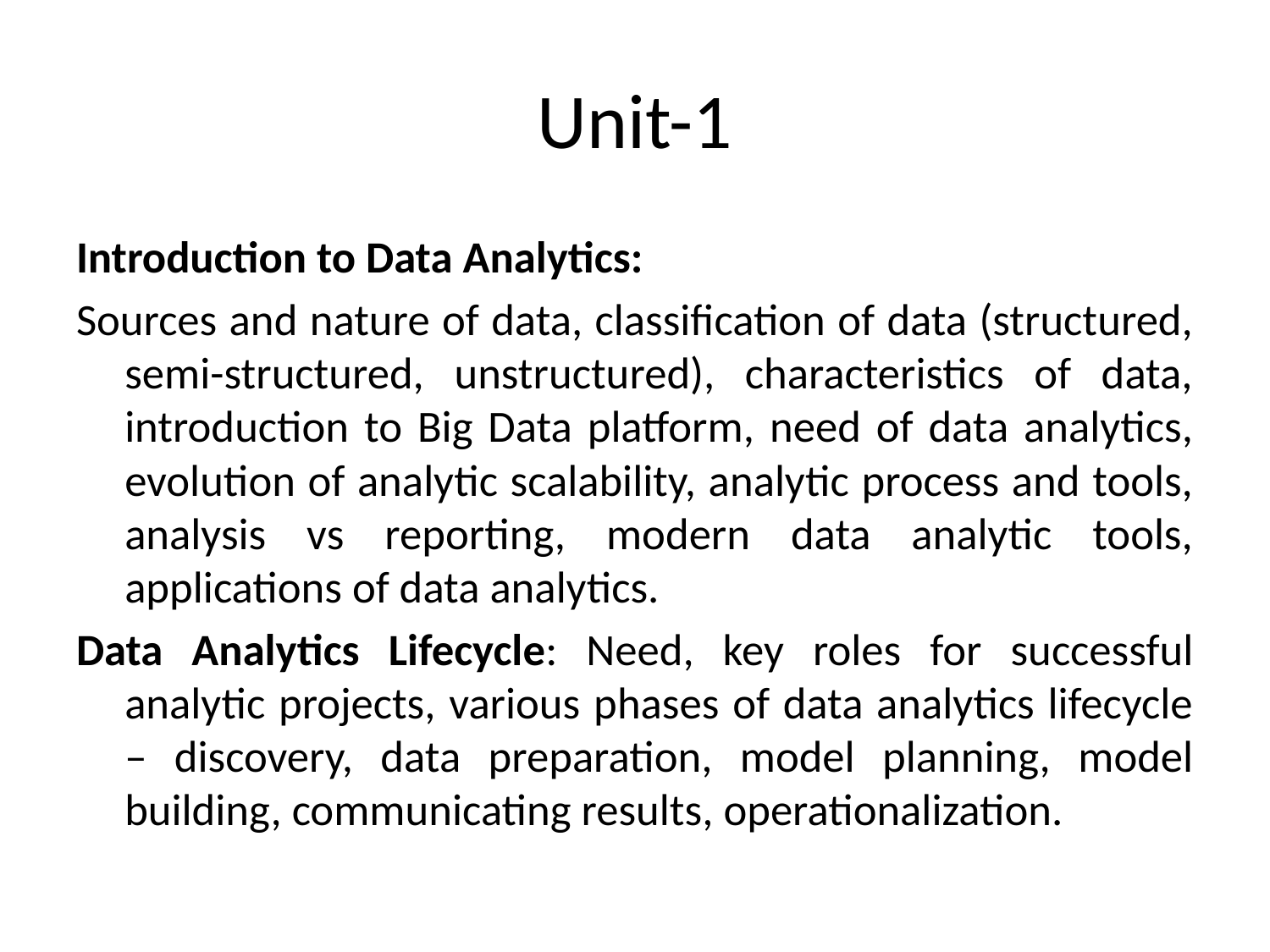

# Unit-1
Introduction to Data Analytics:
Sources and nature of data, classification of data (structured, semi-structured, unstructured), characteristics of data, introduction to Big Data platform, need of data analytics, evolution of analytic scalability, analytic process and tools, analysis vs reporting, modern data analytic tools, applications of data analytics.
Data Analytics Lifecycle: Need, key roles for successful analytic projects, various phases of data analytics lifecycle – discovery, data preparation, model planning, model building, communicating results, operationalization.